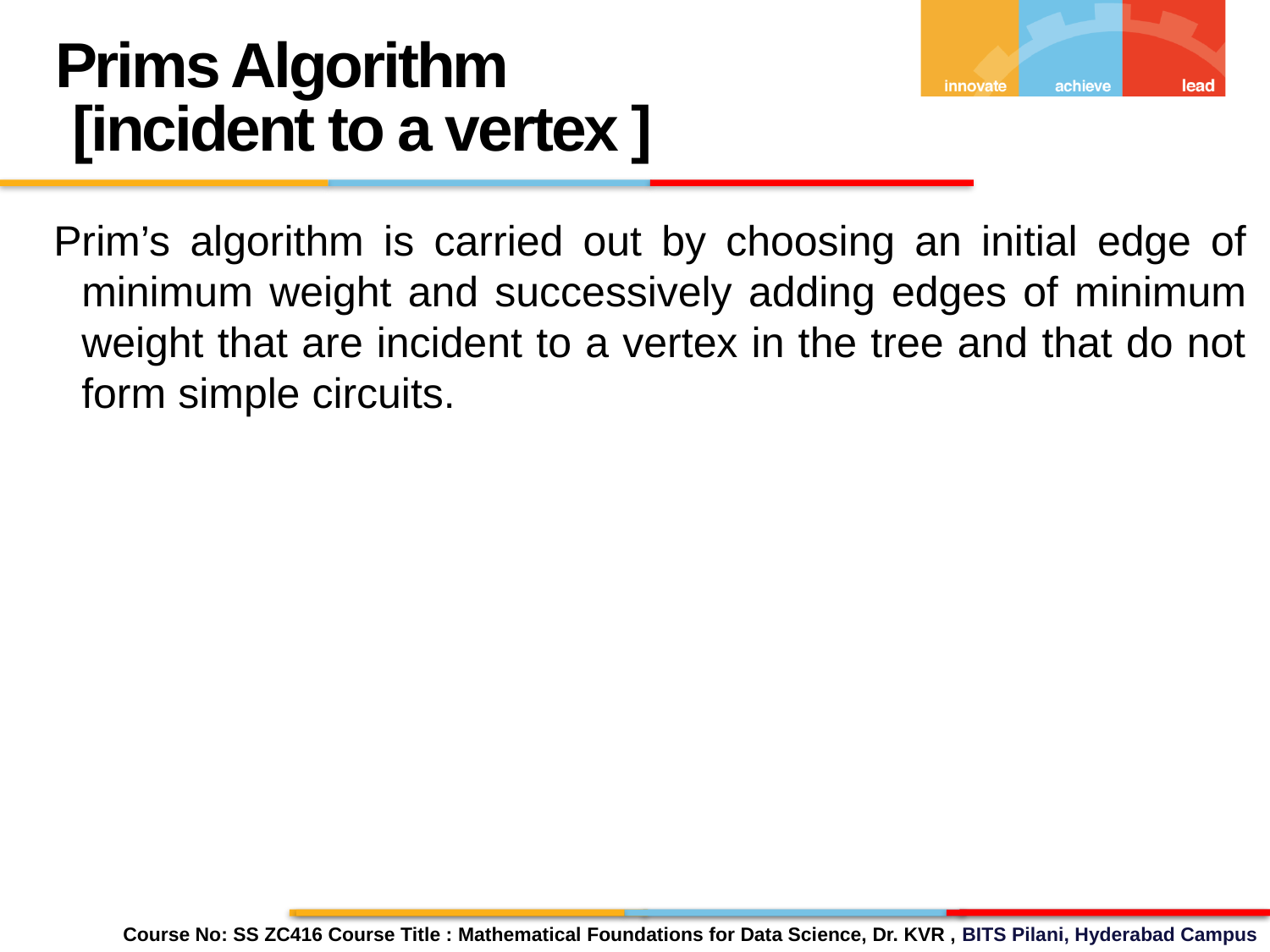

Prims Algorithm
 [incident to a vertex ]
 Prim’s algorithm is carried out by choosing an initial edge of minimum weight and successively adding edges of minimum weight that are incident to a vertex in the tree and that do not form simple circuits.